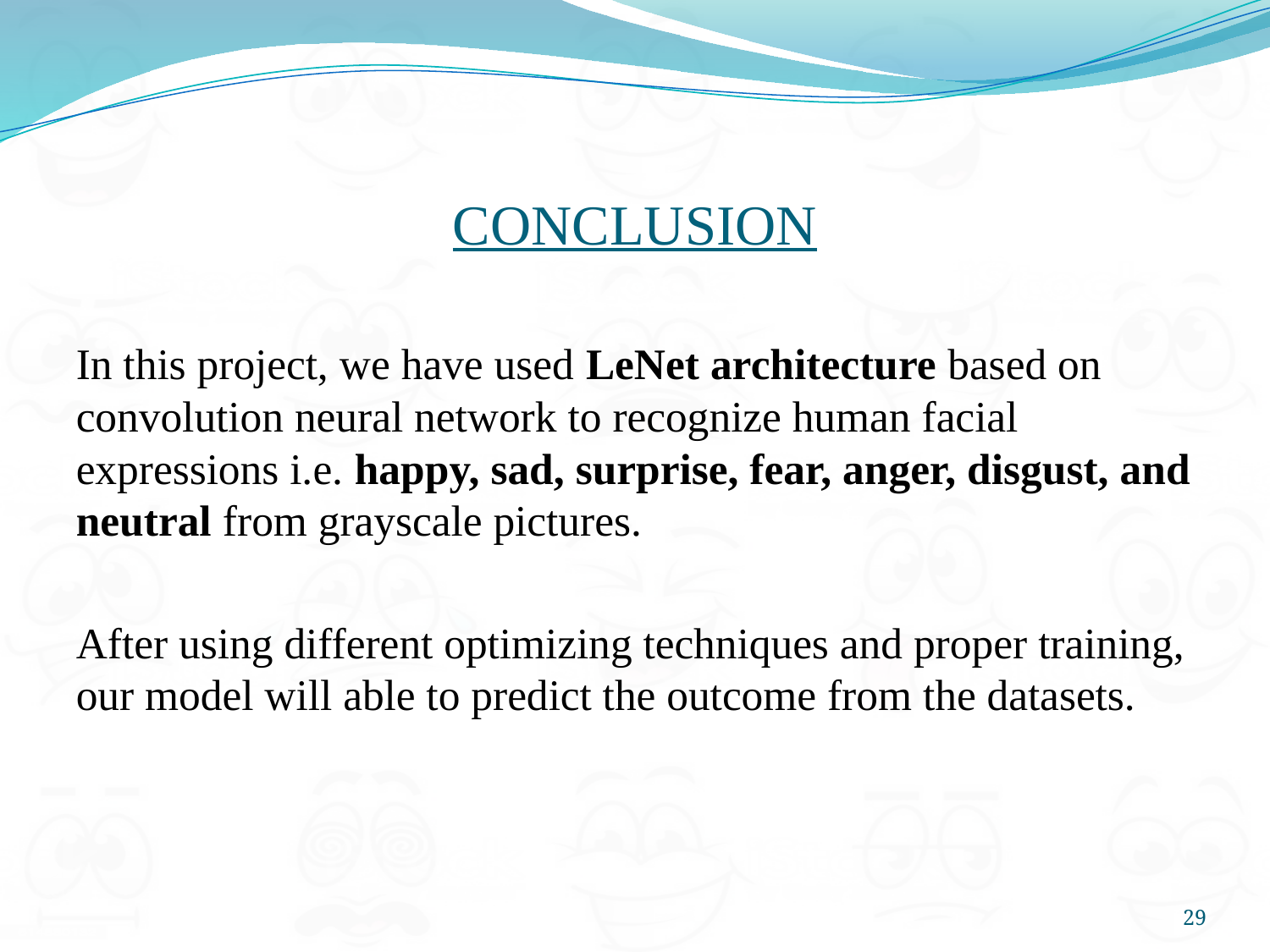

# CONCLUSION

In this project, we have used LeNet architecture based on convolution neural network to recognize human facial expressions i.e. happy, sad, surprise, fear, anger, disgust, and neutral from grayscale pictures.

After using different optimizing techniques and proper training, our model will able to predict the outcome from the datasets.
29